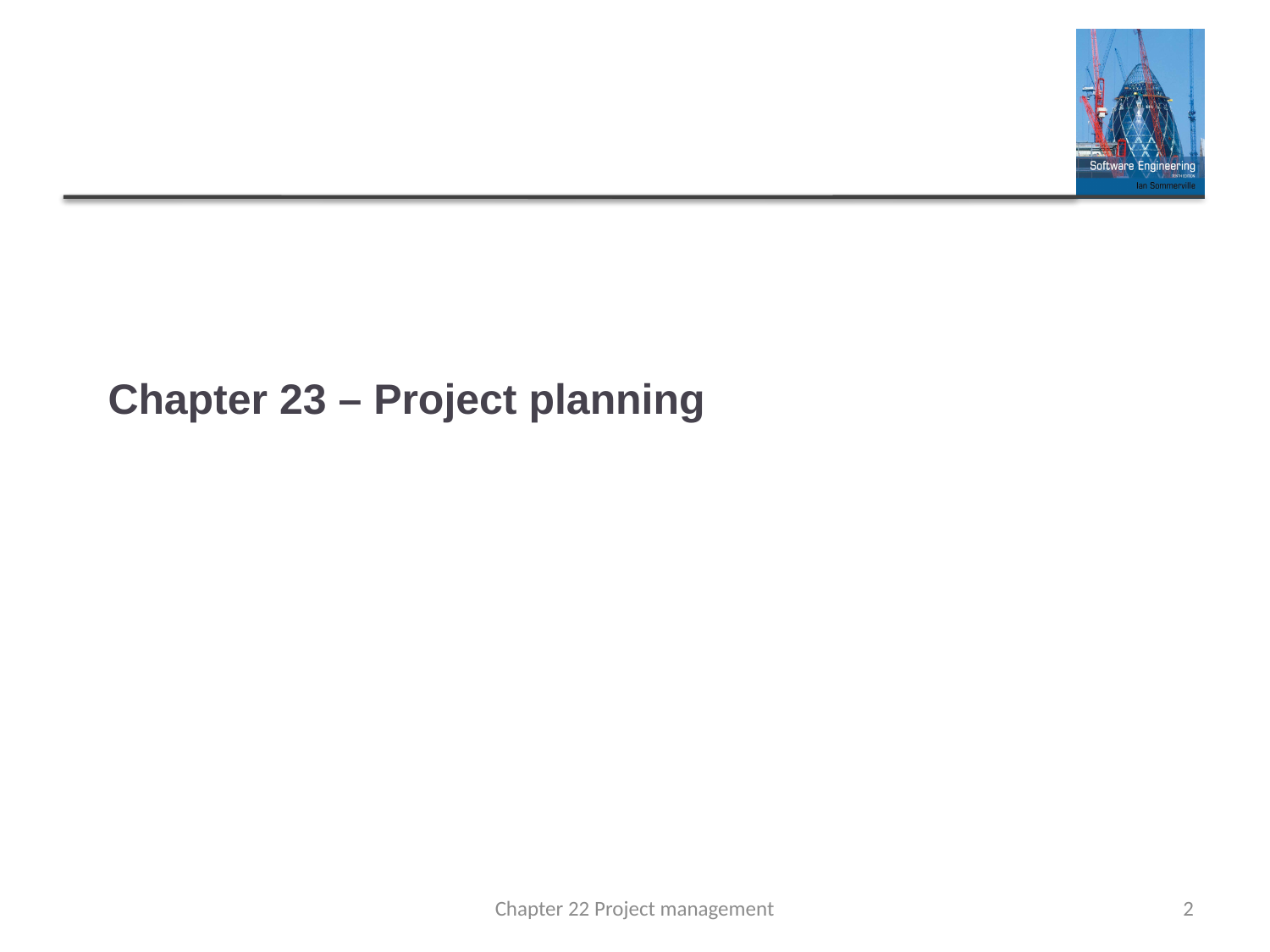

# Chapter 23 – Project planning

Chapter 22 Project management
2